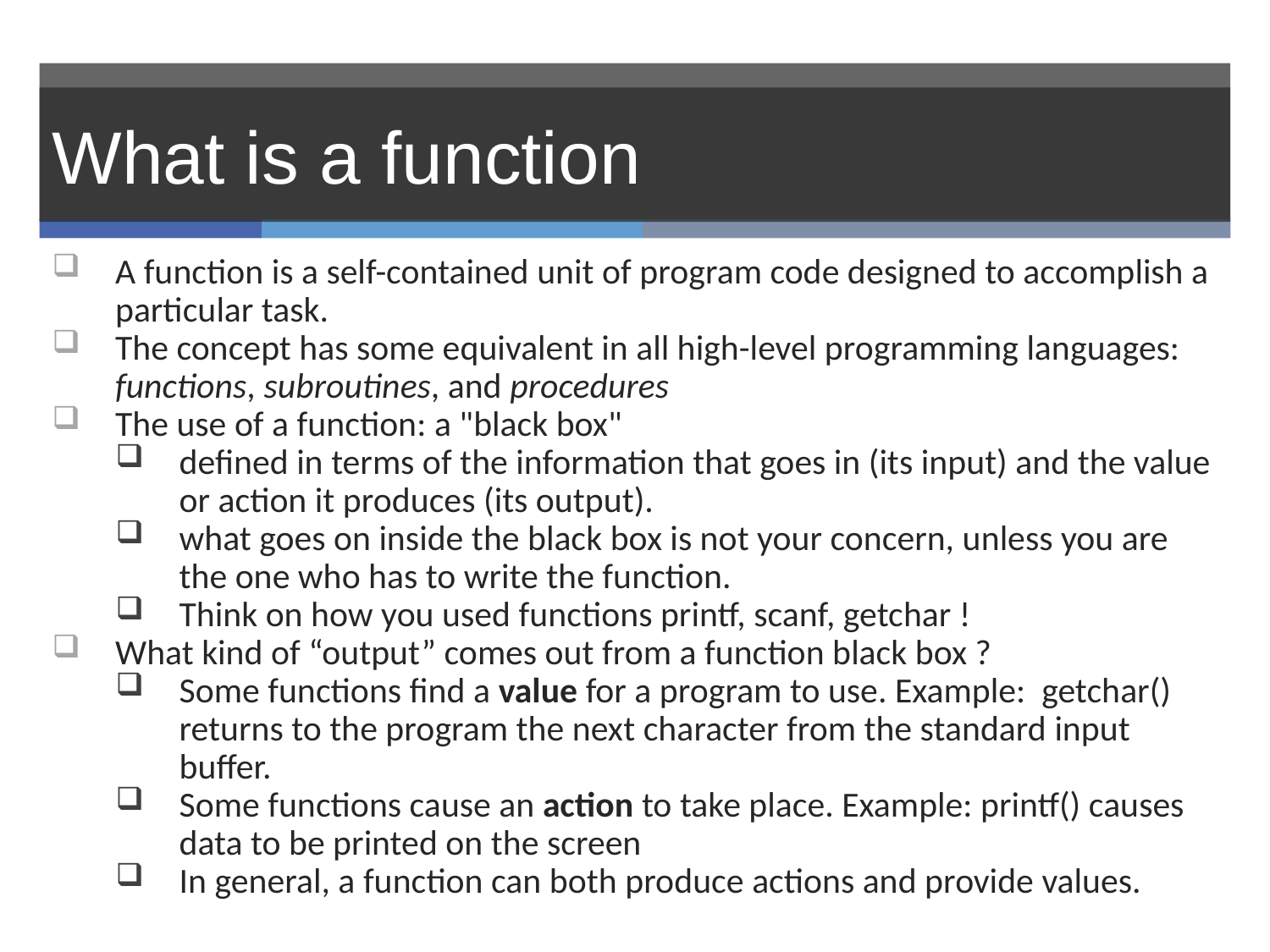

# What is a function
A function is a self-contained unit of program code designed to accomplish a particular task.
The concept has some equivalent in all high-level programming languages:  functions, subroutines, and procedures
The use of a function: a "black box"
defined in terms of the information that goes in (its input) and the value or action it produces (its output).
what goes on inside the black box is not your concern, unless you are the one who has to write the function.
Think on how you used functions printf, scanf, getchar !
What kind of “output” comes out from a function black box ?
Some functions find a value for a program to use. Example:  getchar() returns to the program the next character from the standard input buffer.
Some functions cause an action to take place. Example: printf() causes data to be printed on the screen
In general, a function can both produce actions and provide values.